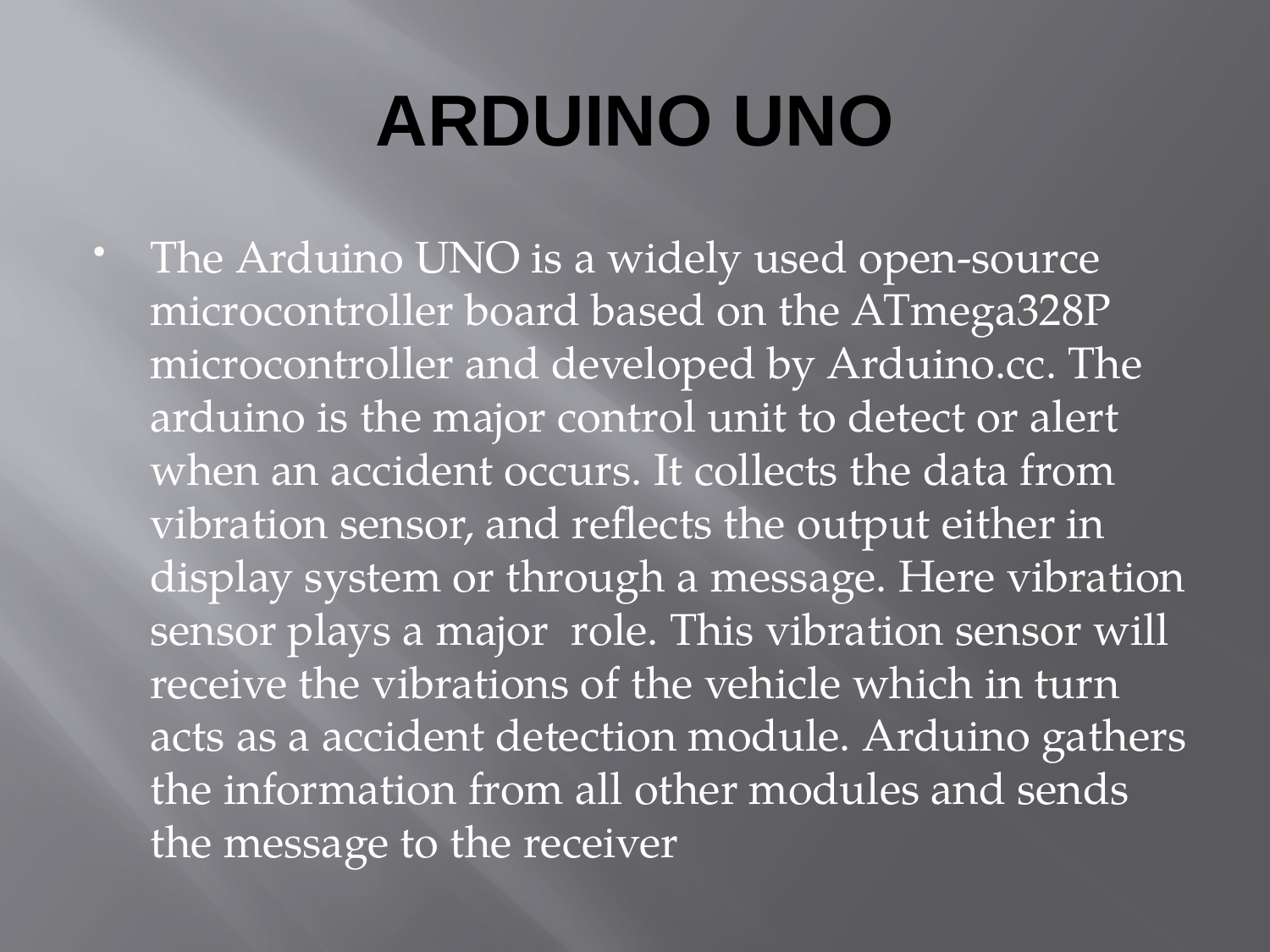

# ARDUINO UNO
The Arduino UNO is a widely used open-source microcontroller board based on the ATmega328P microcontroller and developed by Arduino.cc. The arduino is the major control unit to detect or alert when an accident occurs. It collects the data from vibration sensor, and reflects the output either in display system or through a message. Here vibration sensor plays a major  role. This vibration sensor will receive the vibrations of the vehicle which in turn acts as a accident detection module. Arduino gathers the information from all other modules and sends the message to the receiver